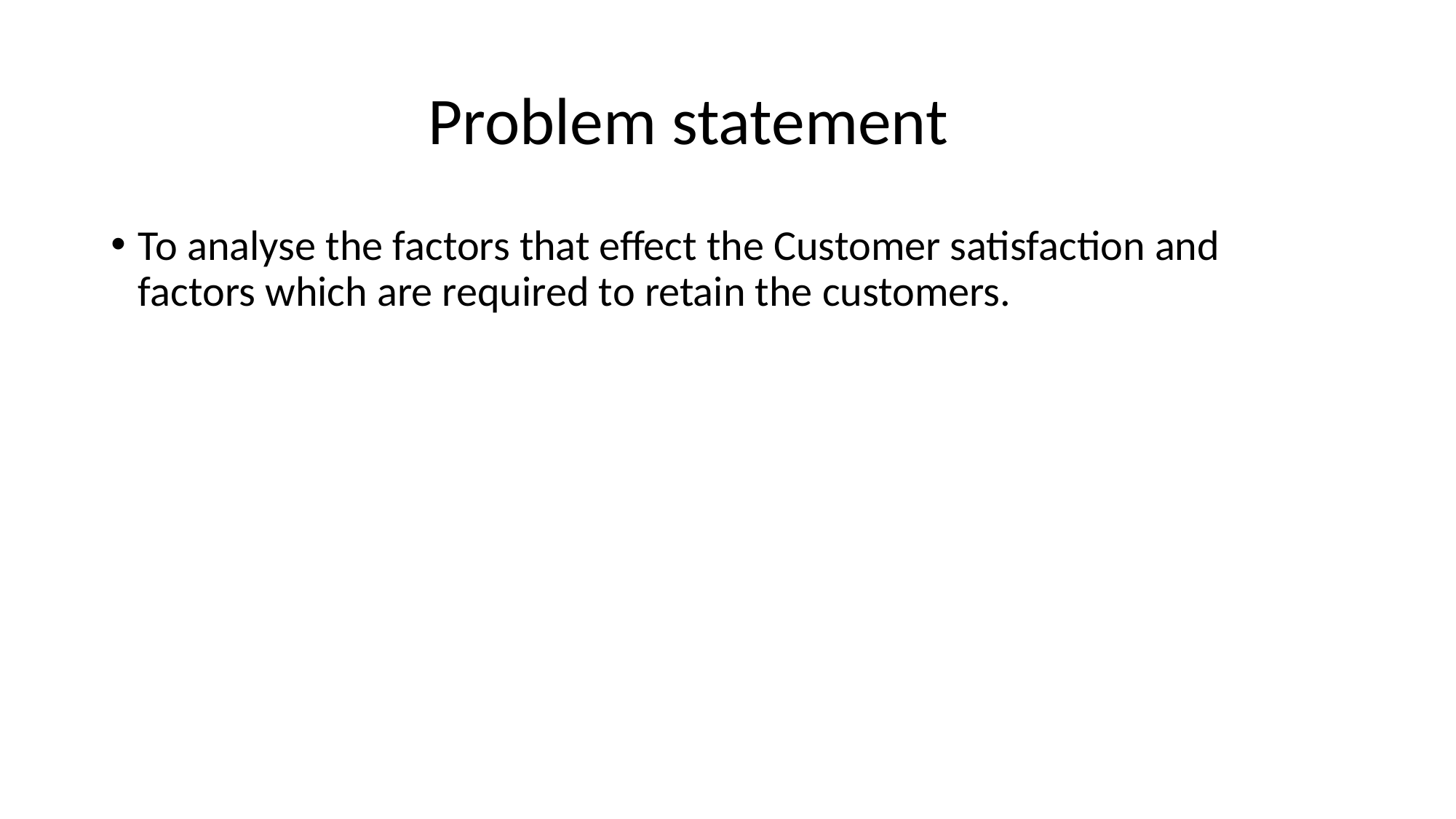

# Problem statement
To analyse the factors that effect the Customer satisfaction and factors which are required to retain the customers.